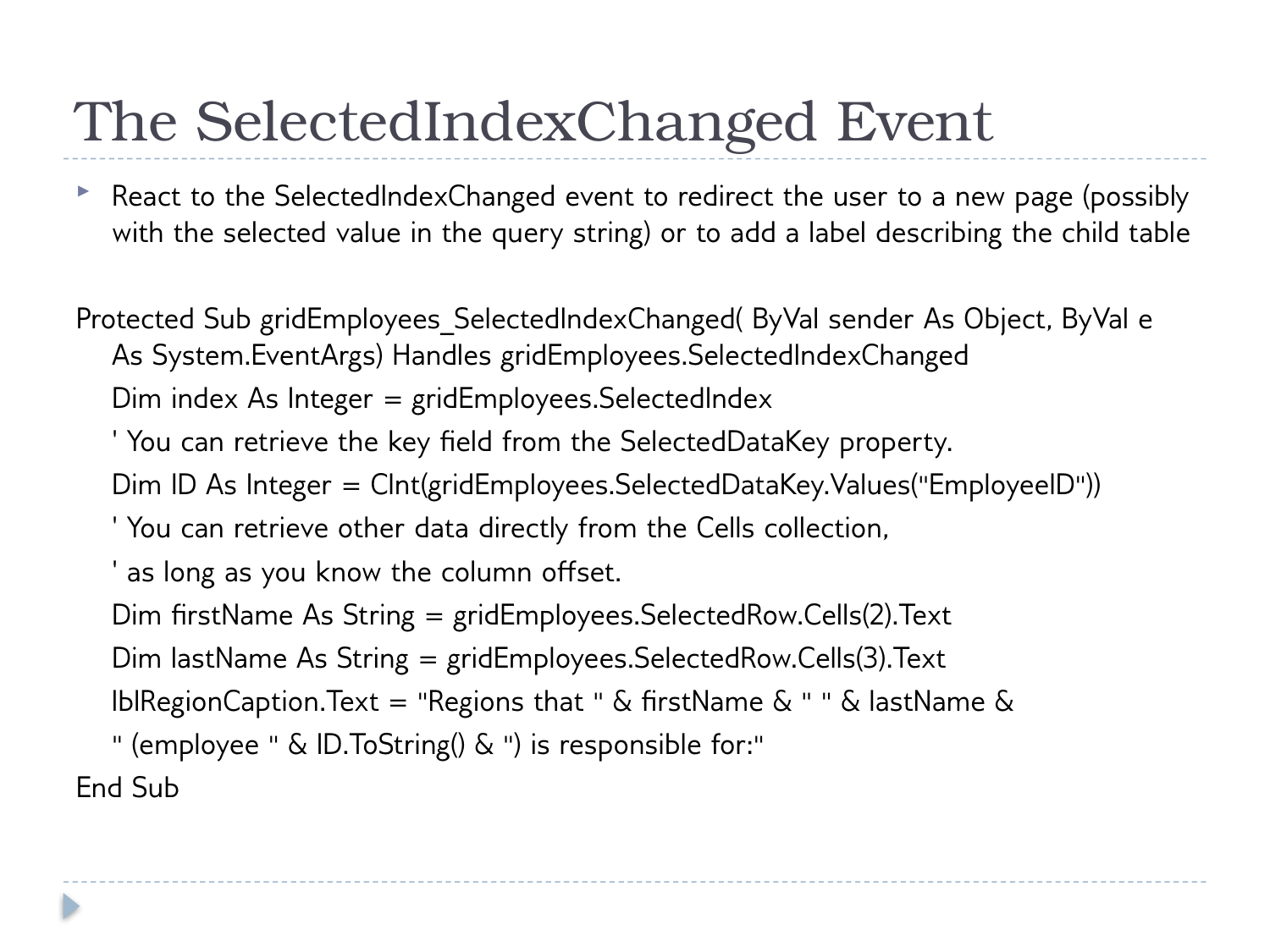

# The SelectedIndexChanged Event
React to the SelectedIndexChanged event to redirect the user to a new page (possibly with the selected value in the query string) or to add a label describing the child table

Protected Sub gridEmployees_SelectedIndexChanged( ByVal sender As Object, ByVal e As System.EventArgs) Handles gridEmployees.SelectedIndexChanged
	Dim index As Integer = gridEmployees.SelectedIndex
	' You can retrieve the key field from the SelectedDataKey property.
	Dim ID As Integer = CInt(gridEmployees.SelectedDataKey.Values("EmployeeID"))
	' You can retrieve other data directly from the Cells collection,
	' as long as you know the column offset.
	Dim firstName As String = gridEmployees.SelectedRow.Cells(2).Text
	Dim lastName As String = gridEmployees.SelectedRow.Cells(3).Text
	lblRegionCaption.Text = "Regions that " & firstName & " " & lastName &
		" (employee " & ID.ToString() & ") is responsible for:"
End Sub